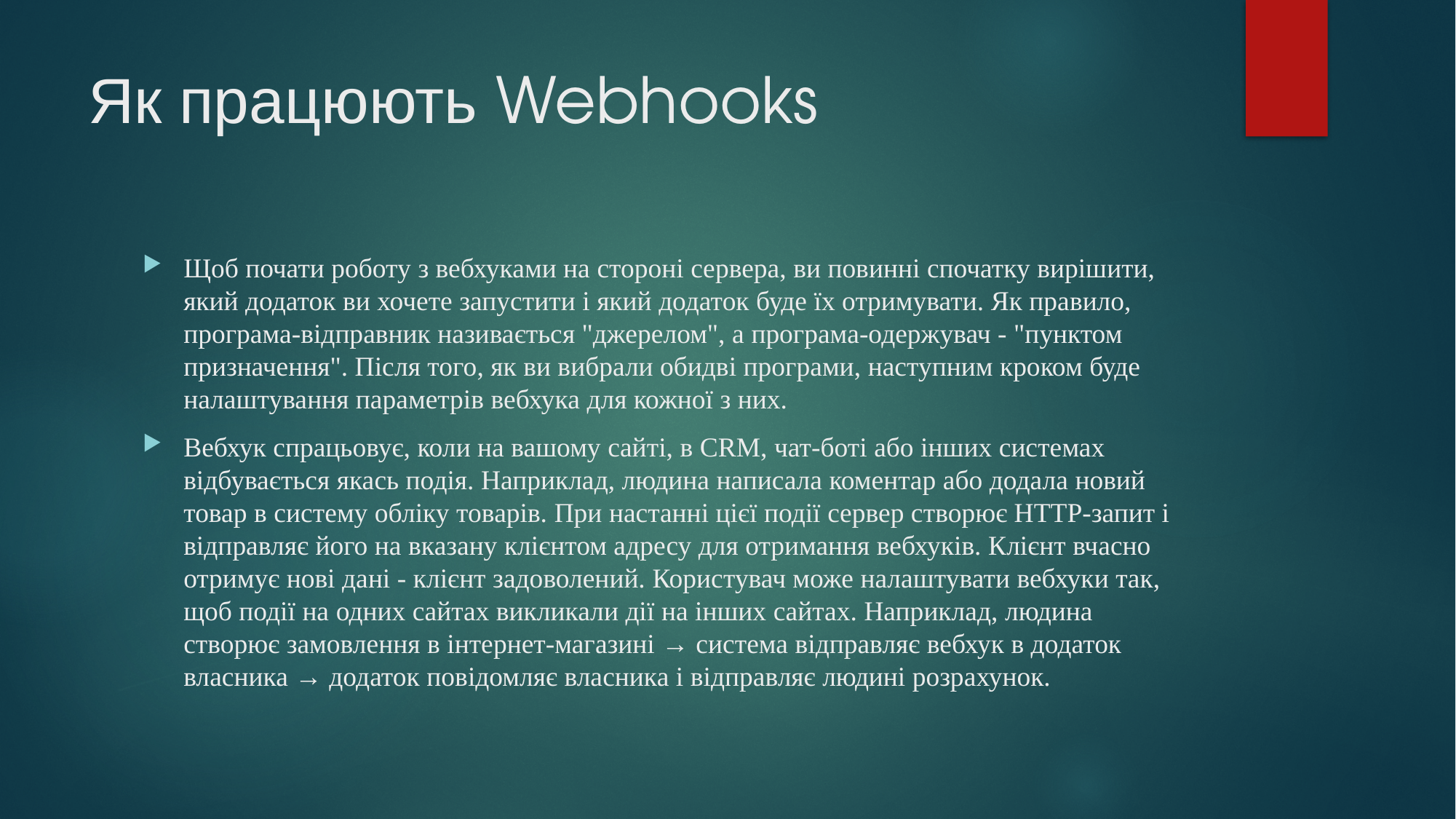

# Як працюють Webhooks
Щоб почати роботу з вебхуками на стороні сервера, ви повинні спочатку вирішити, який додаток ви хочете запустити і який додаток буде їх отримувати. Як правило, програма-відправник називається "джерелом", а програма-одержувач - "пунктом призначення". Після того, як ви вибрали обидві програми, наступним кроком буде налаштування параметрів вебхука для кожної з них.
Вебхук спрацьовує, коли на вашому сайті, в CRM, чат-боті або інших системах відбувається якась подія. Наприклад, людина написала коментар або додала новий товар в систему обліку товарів. При настанні цієї події сервер створює HTTP-запит і відправляє його на вказану клієнтом адресу для отримання вебхуків. Клієнт вчасно отримує нові дані - клієнт задоволений. Користувач може налаштувати вебхуки так, щоб події на одних сайтах викликали дії на інших сайтах. Наприклад, людина створює замовлення в інтернет-магазині → система відправляє вебхук в додаток власника → додаток повідомляє власника і відправляє людині розрахунок.